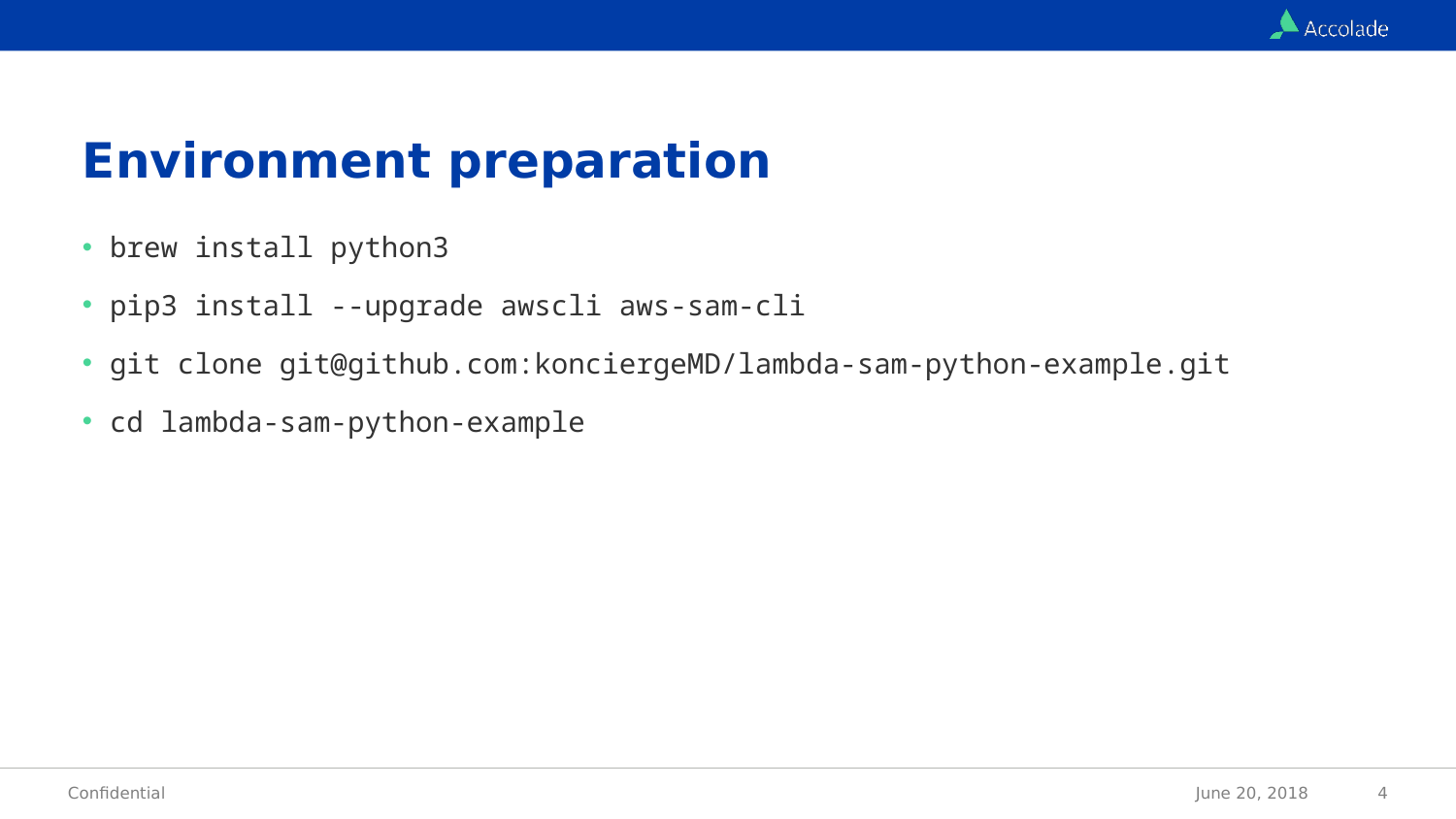

# Environment preparation
brew install python3
pip3 install --upgrade awscli aws-sam-cli
git clone git@github.com:konciergeMD/lambda-sam-python-example.git
cd lambda-sam-python-example

4
Confidential
June 20, 2018